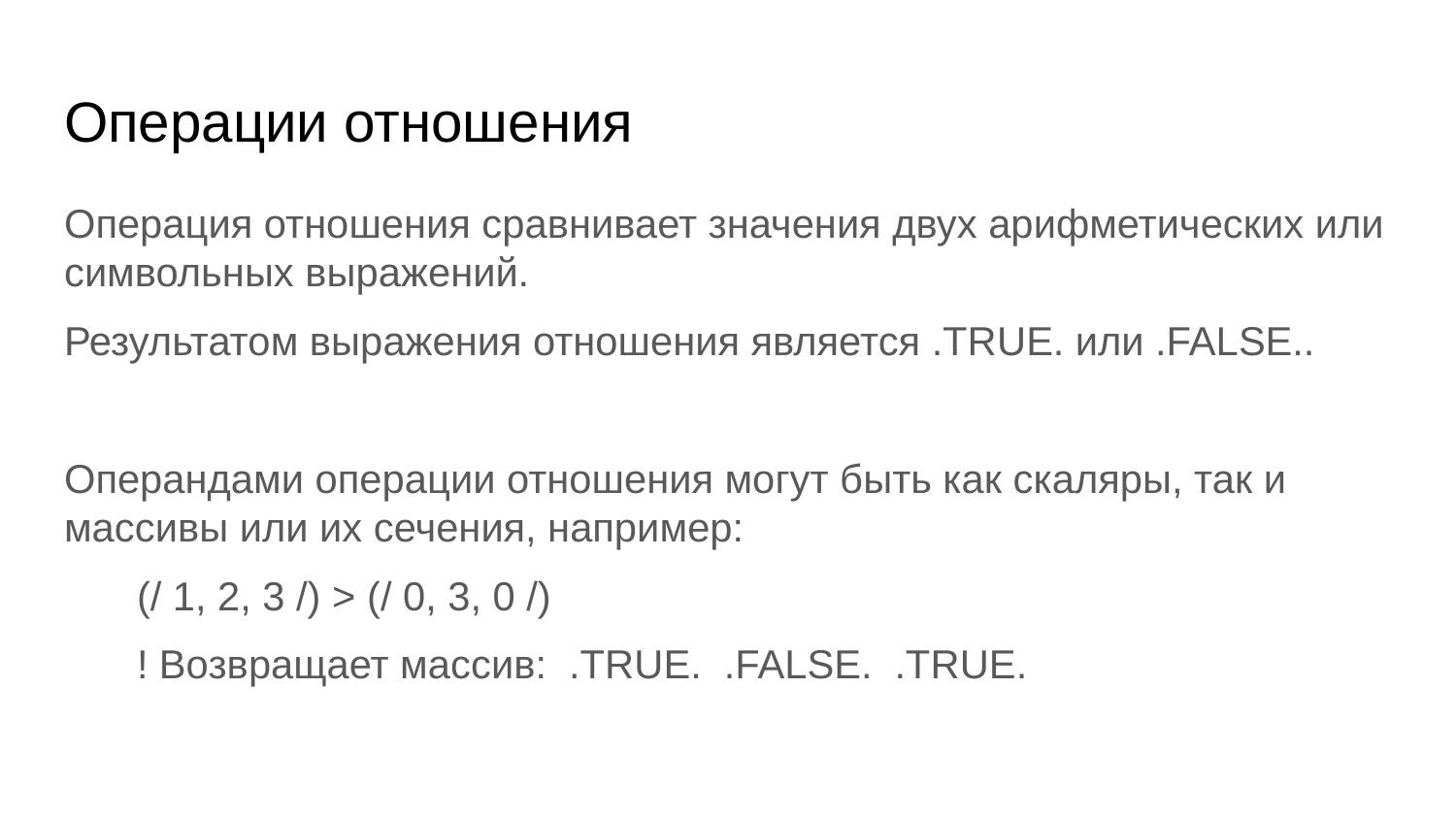

# Операции отношения
Операция отношения сравнивает значения двух арифметических или символьных выражений.
Результатом выражения отношения является .TRUE. или .FALSE..

Операндами операции отношения могут быть как скаляры, так и массивы или их сечения, например:
(/ 1, 2, 3 /) > (/ 0, 3, 0 /)
! Возвращает массив:  .TRUE.  .FALSE.  .TRUE.